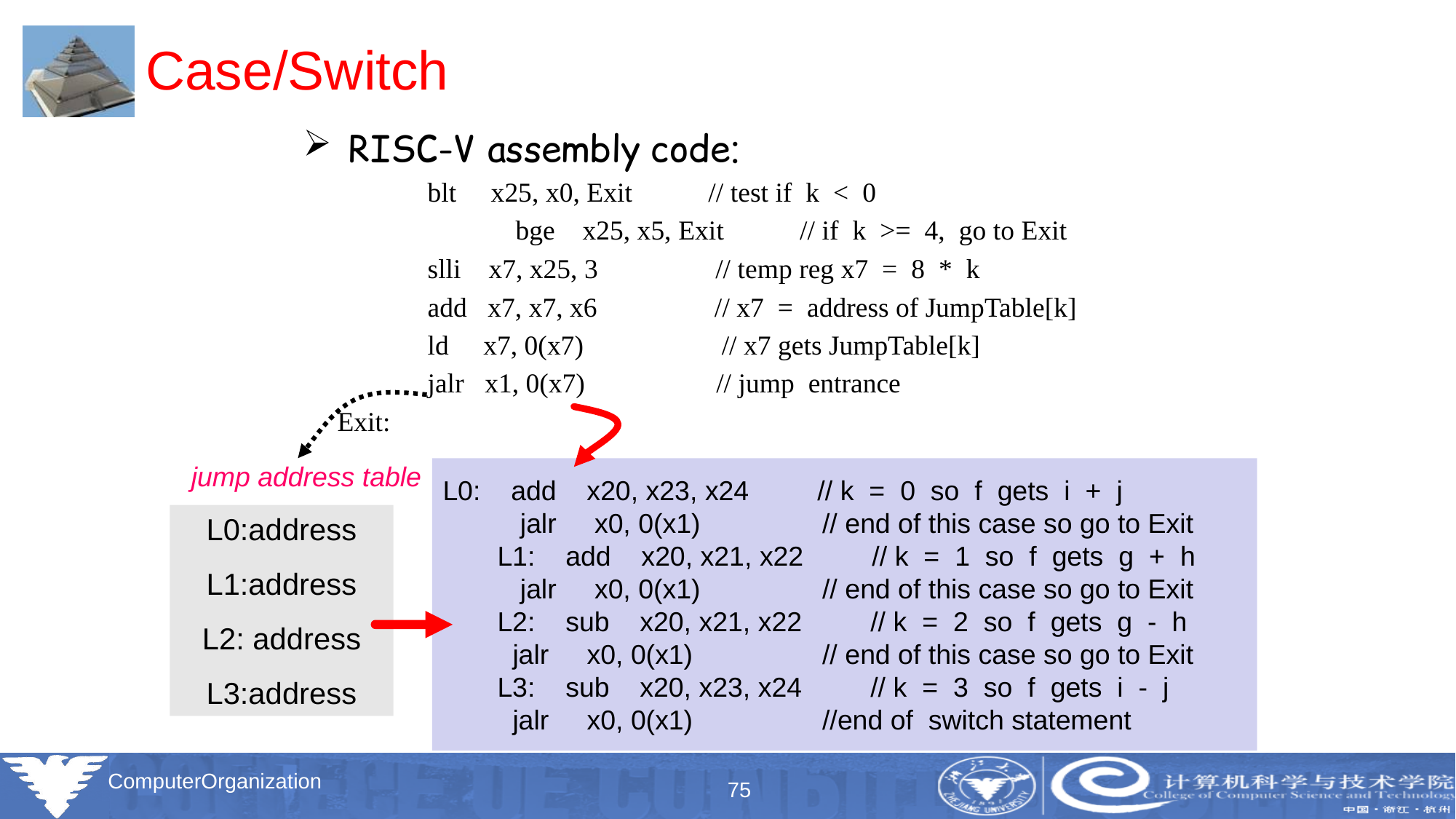

# Case/Switch
 RISC-V assembly code:
                  blt     x25, x0, Exit           // test if  k  <  0
		          bge    x25, x5, Exit           // if  k  >=  4,  go to Exit
                  slli    x7, x25, 3                 // temp reg x7  =  8  *  k
                  add   x7, x7, x6                 // x7  =  address of JumpTable[k]
                  ld     x7, 0(x7)                    // x7 gets JumpTable[k]
                  jalr   x1, 0(x7)                   // jump  entrance
	Exit:

jump address table
L0:    add    x20, x23, x24         // k  =  0  so  f  gets  i  +  j
   jalr     x0, 0(x1)                // end of this case so go to Exit
L1:    add    x20, x21, x22         // k  =  1  so  f  gets  g  +  h
   jalr     x0, 0(x1)                // end of this case so go to Exit
L2:    sub    x20, x21, x22         // k  =  2  so  f  gets  g  -  h
  jalr     x0, 0(x1)                 // end of this case so go to Exit
L3:    sub    x20, x23, x24         // k  =  3  so  f  gets  i  -  j
  jalr     x0, 0(x1)                 //end of  switch statement
L0:address
L1:address
L2: address
L3:address